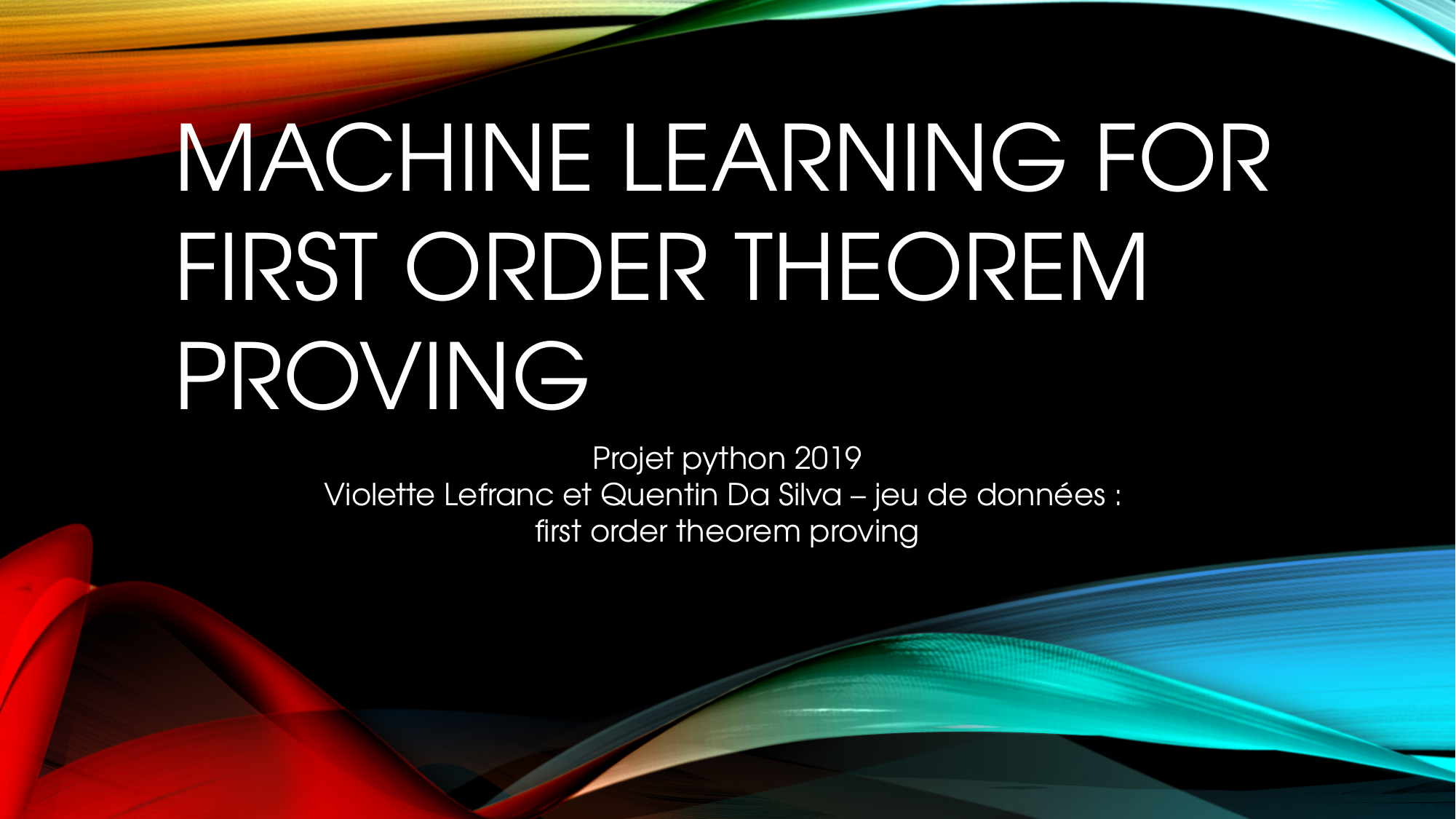

Machine Learning for first order theorem proving
Projet python 2019
Violette Lefranc et Quentin Da Silva – jeu de données :
first order theorem proving